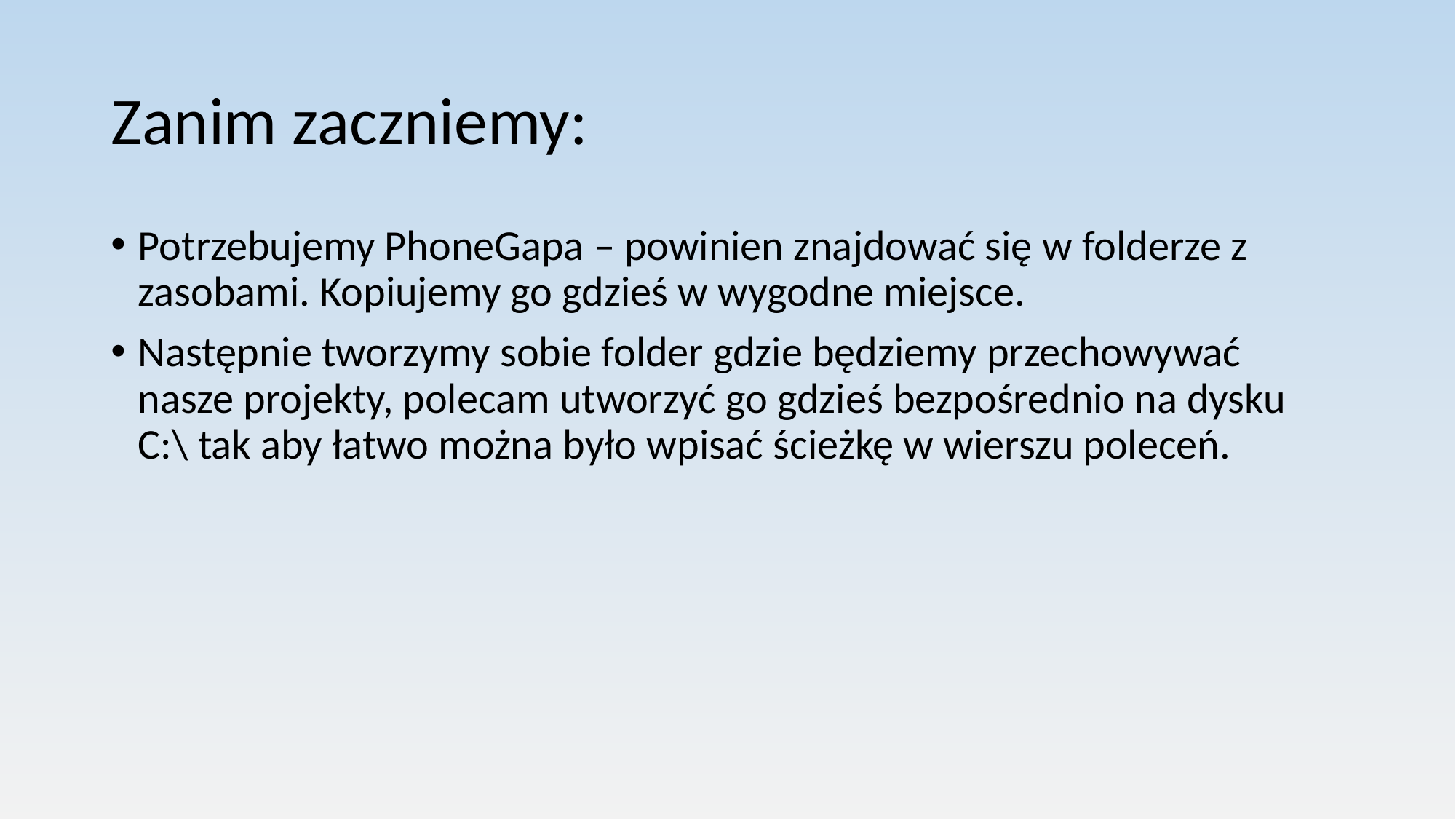

# Zanim zaczniemy:
Potrzebujemy PhoneGapa – powinien znajdować się w folderze z zasobami. Kopiujemy go gdzieś w wygodne miejsce.
Następnie tworzymy sobie folder gdzie będziemy przechowywać nasze projekty, polecam utworzyć go gdzieś bezpośrednio na dysku C:\ tak aby łatwo można było wpisać ścieżkę w wierszu poleceń.